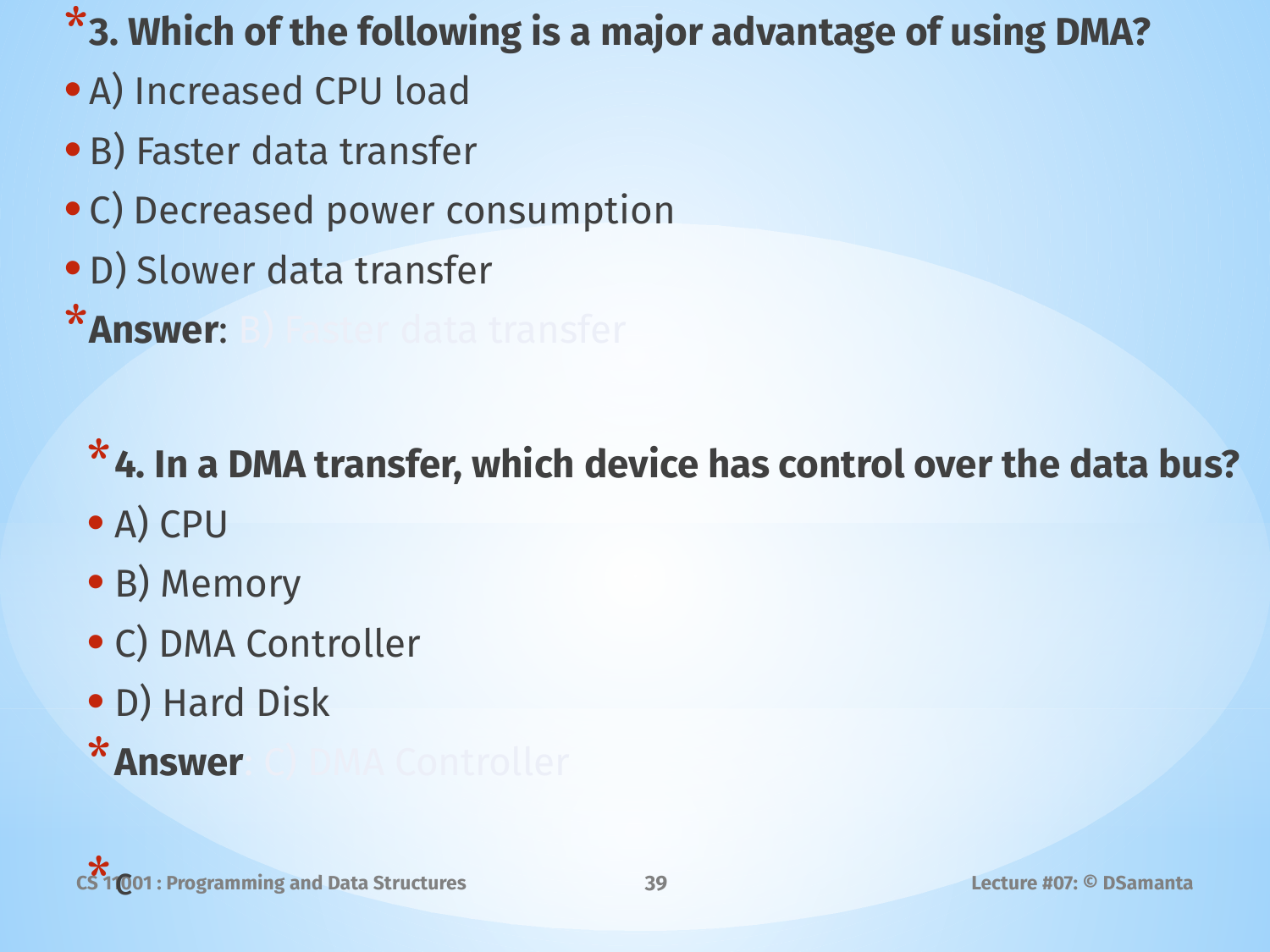

3. Which of the following is a major advantage of using DMA?
A) Increased CPU load
B) Faster data transfer
C) Decreased power consumption
D) Slower data transfer
Answer: B) Faster data transfer
4. In a DMA transfer, which device has control over the data bus?
A) CPU
B) Memory
C) DMA Controller
D) Hard Disk
Answer: C) DMA Controller

c
CS 11001 : Programming and Data Structures
39
Lecture #07: © DSamanta